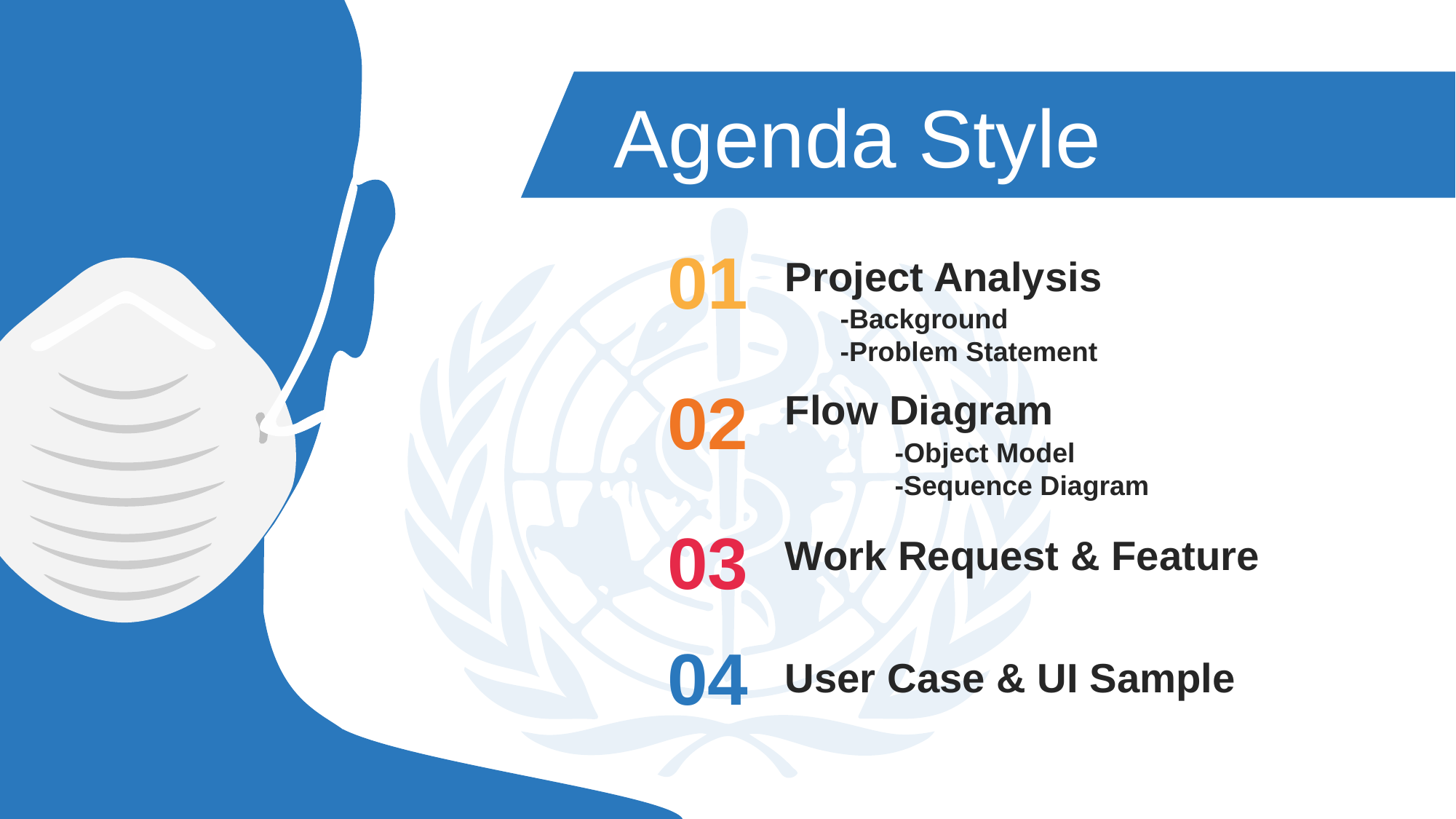

Agenda Style
01
Project Analysis
-Background
-Problem Statement
02
Flow Diagram
	-Object Model
	-Sequence Diagram
03
Work Request & Feature
04
User Case & UI Sample